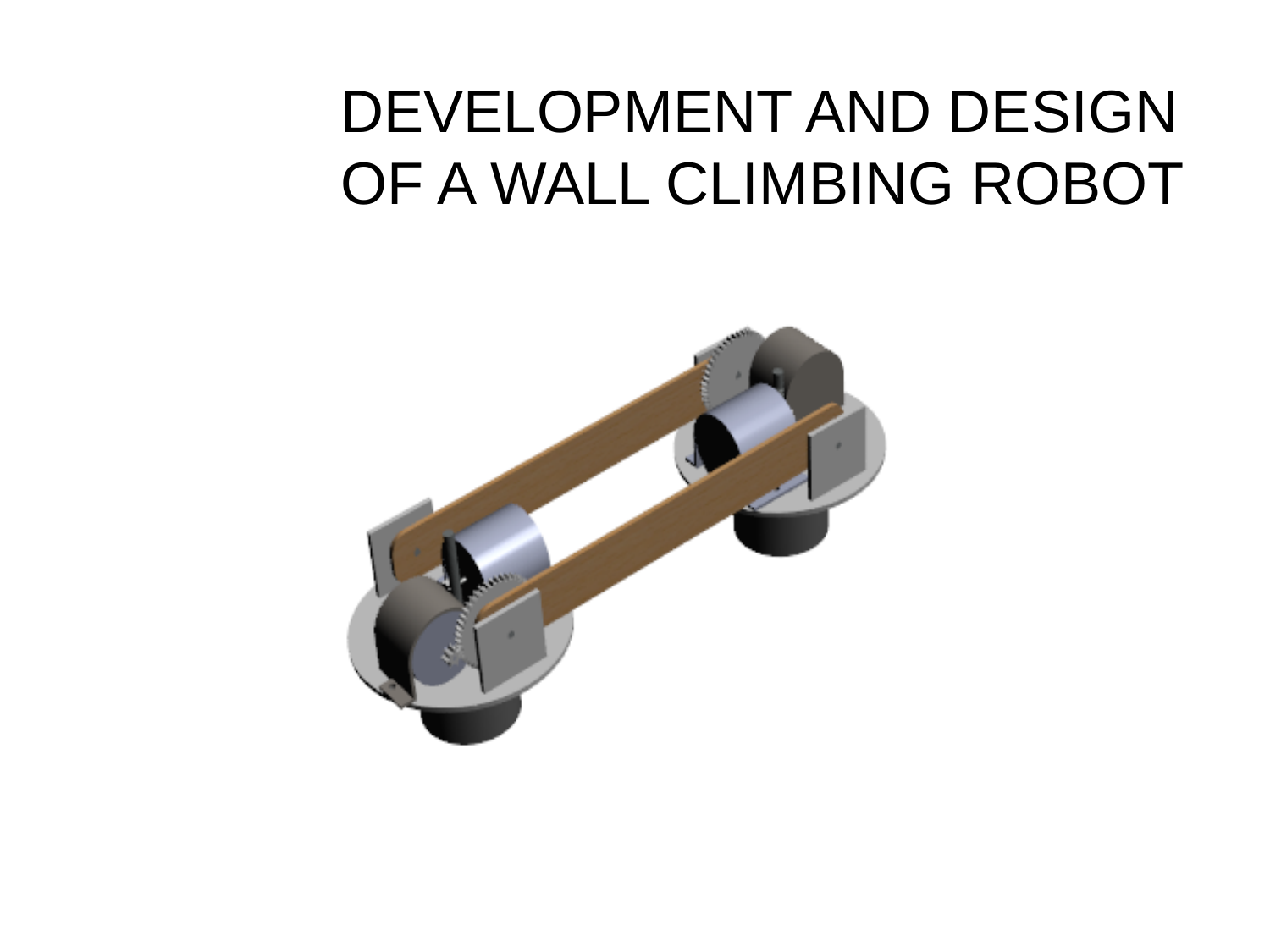

# Development and design of a wall climbing robot